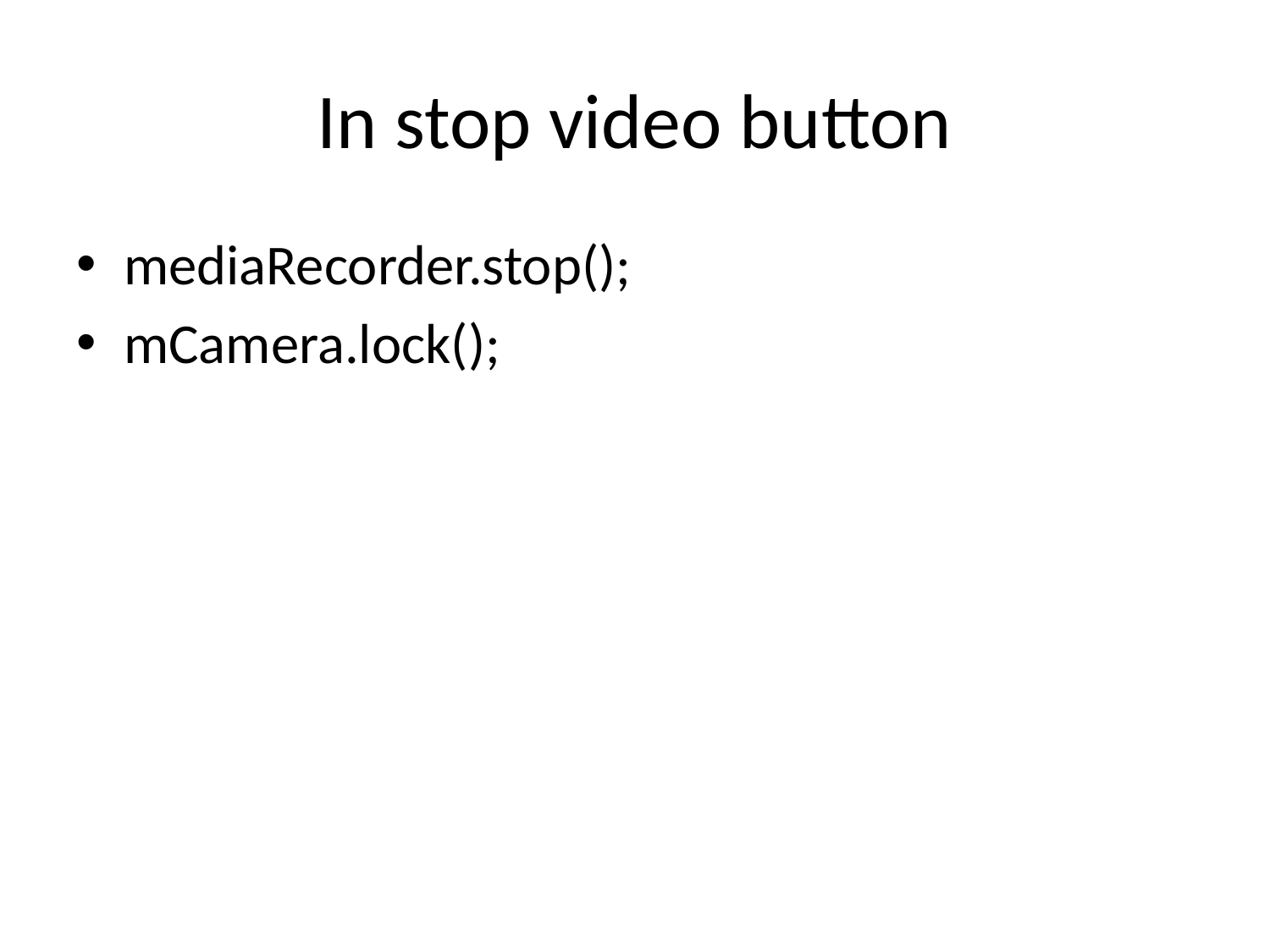

# In stop video button
mediaRecorder.stop();
mCamera.lock();